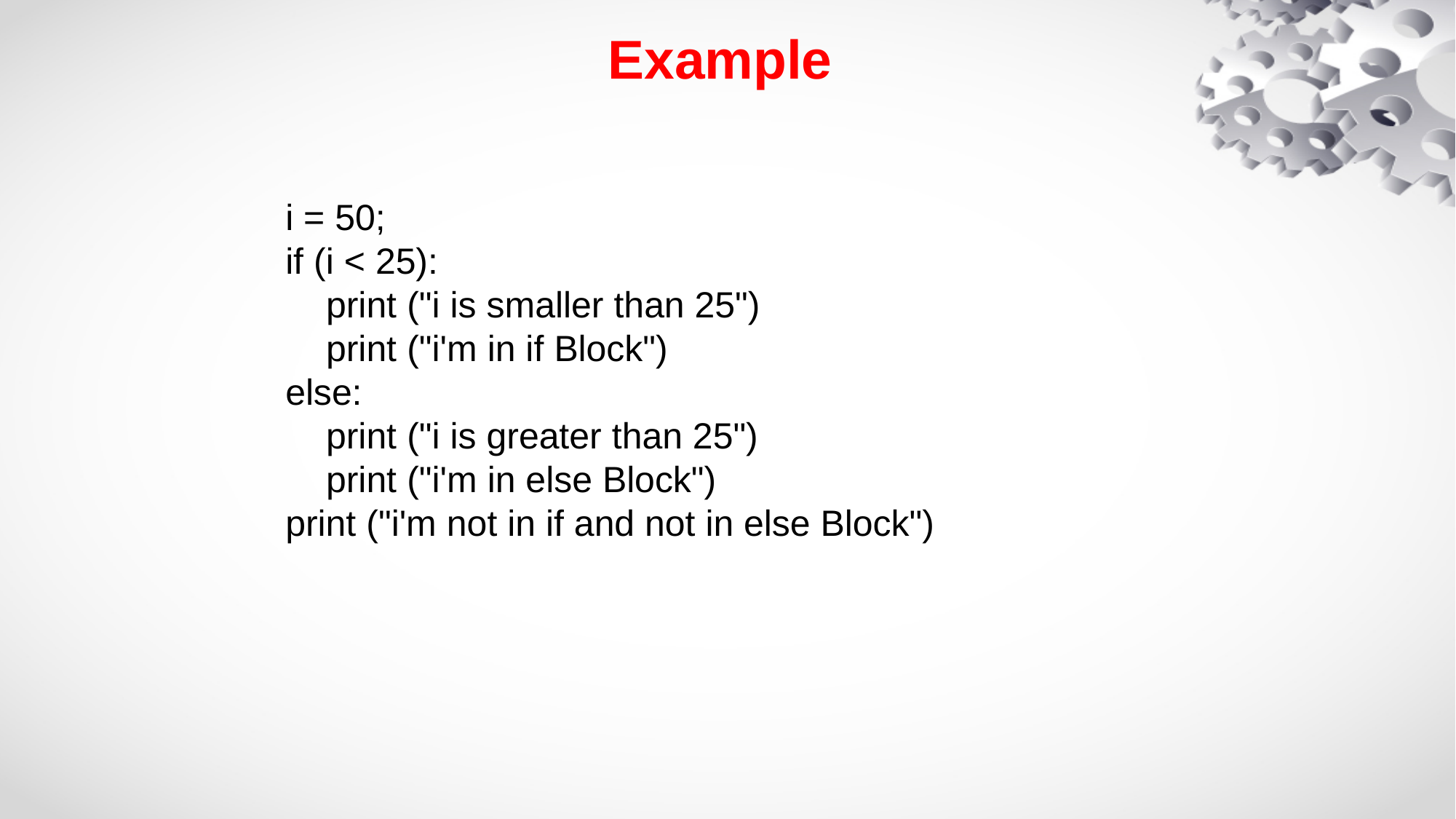

# Example
i = 50;
if (i < 25):
    print ("i is smaller than 25")
    print ("i'm in if Block")
else:
    print ("i is greater than 25")
    print ("i'm in else Block")
print ("i'm not in if and not in else Block")